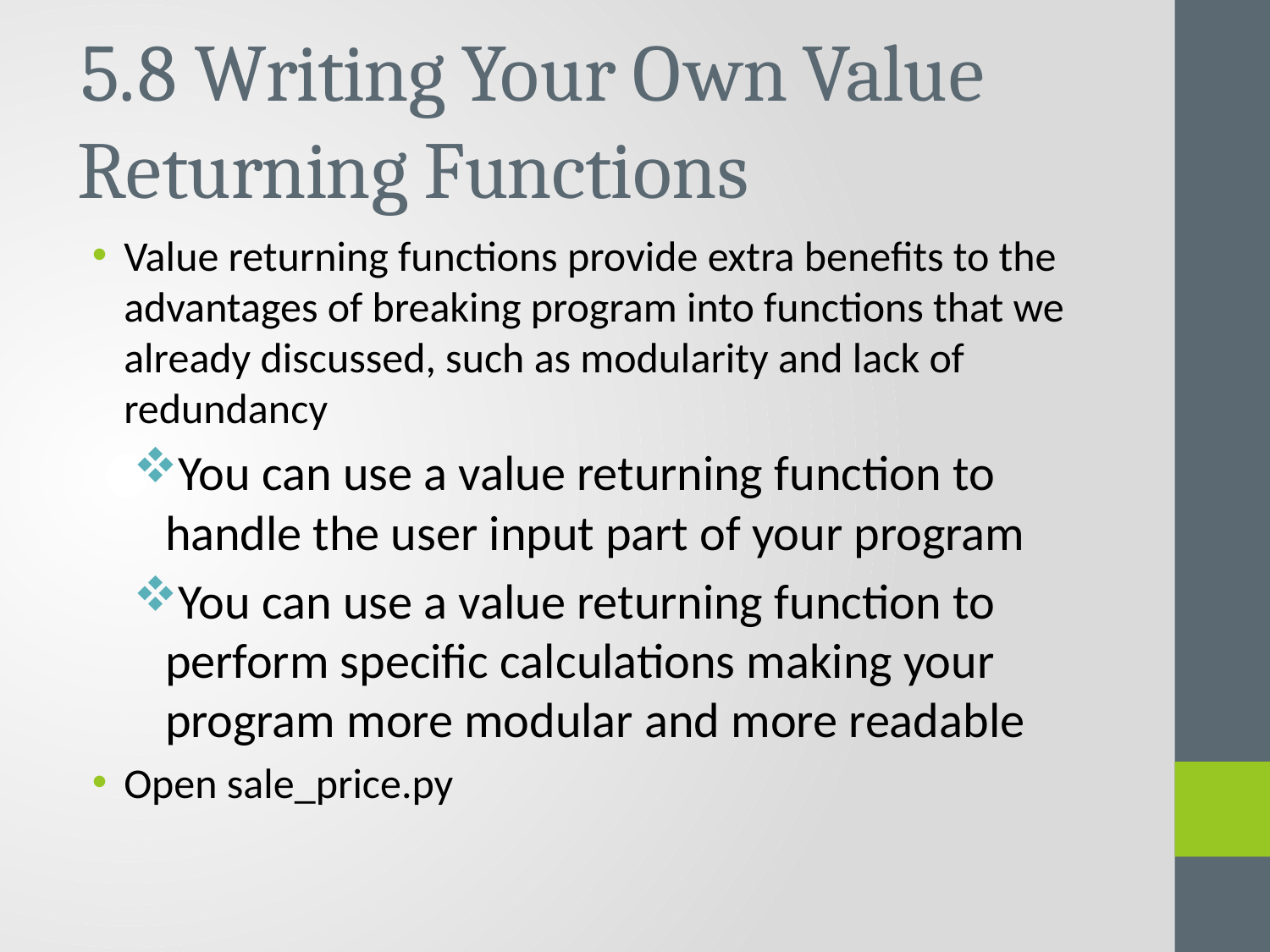

# 5.8 Writing Your Own Value Returning Functions
Value returning functions provide extra benefits to the advantages of breaking program into functions that we already discussed, such as modularity and lack of redundancy
You can use a value returning function to handle the user input part of your program
You can use a value returning function to perform specific calculations making your program more modular and more readable
Open sale_price.py